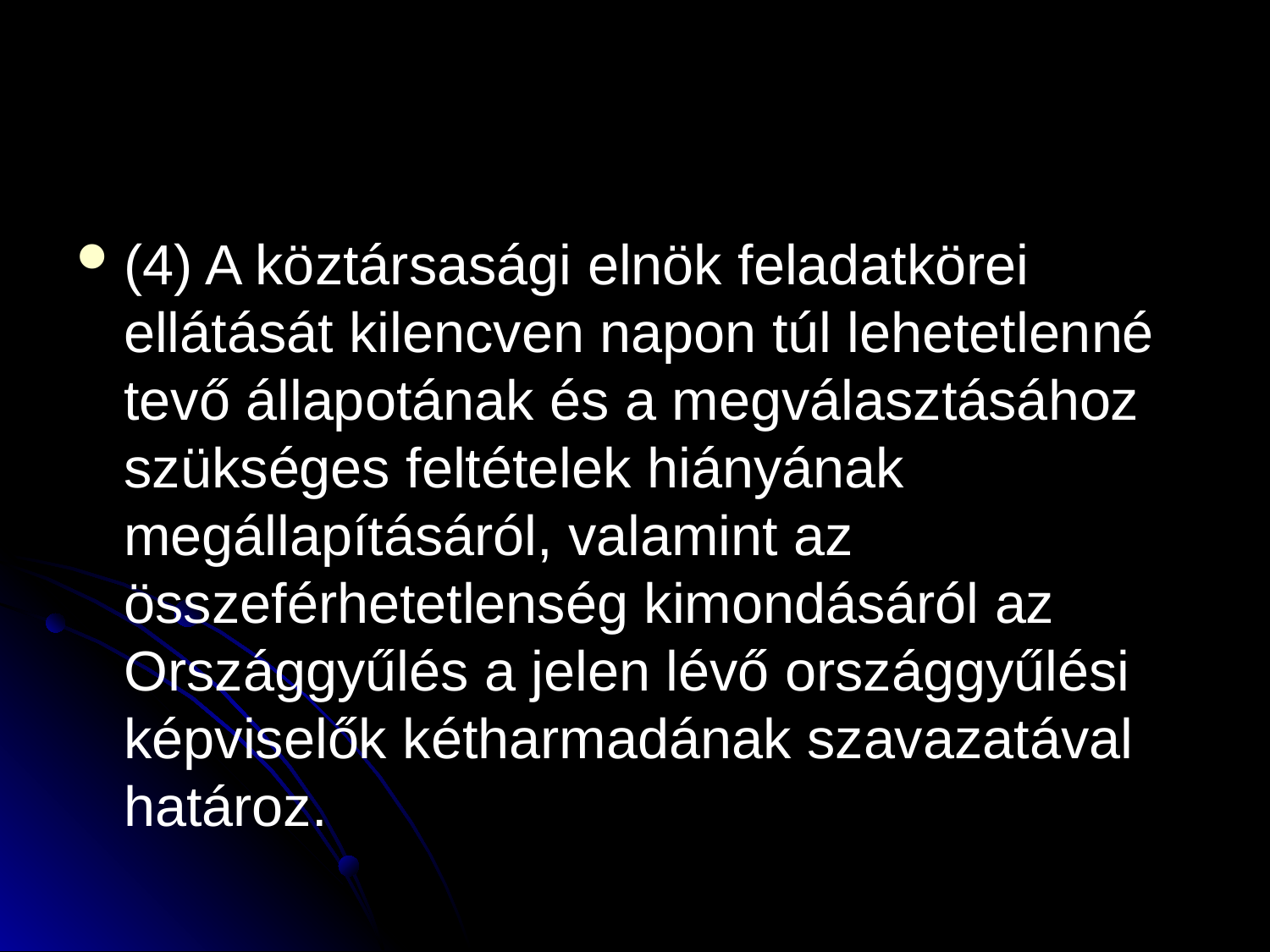

#
(4) A köztársasági elnök feladatkörei ellátását kilencven napon túl lehetetlenné tevő állapotának és a megválasztásához szükséges feltételek hiányának megállapításáról, valamint az összeférhetetlenség kimondásáról az Országgyűlés a jelen lévő országgyűlési képviselők kétharmadának szavazatával határoz.